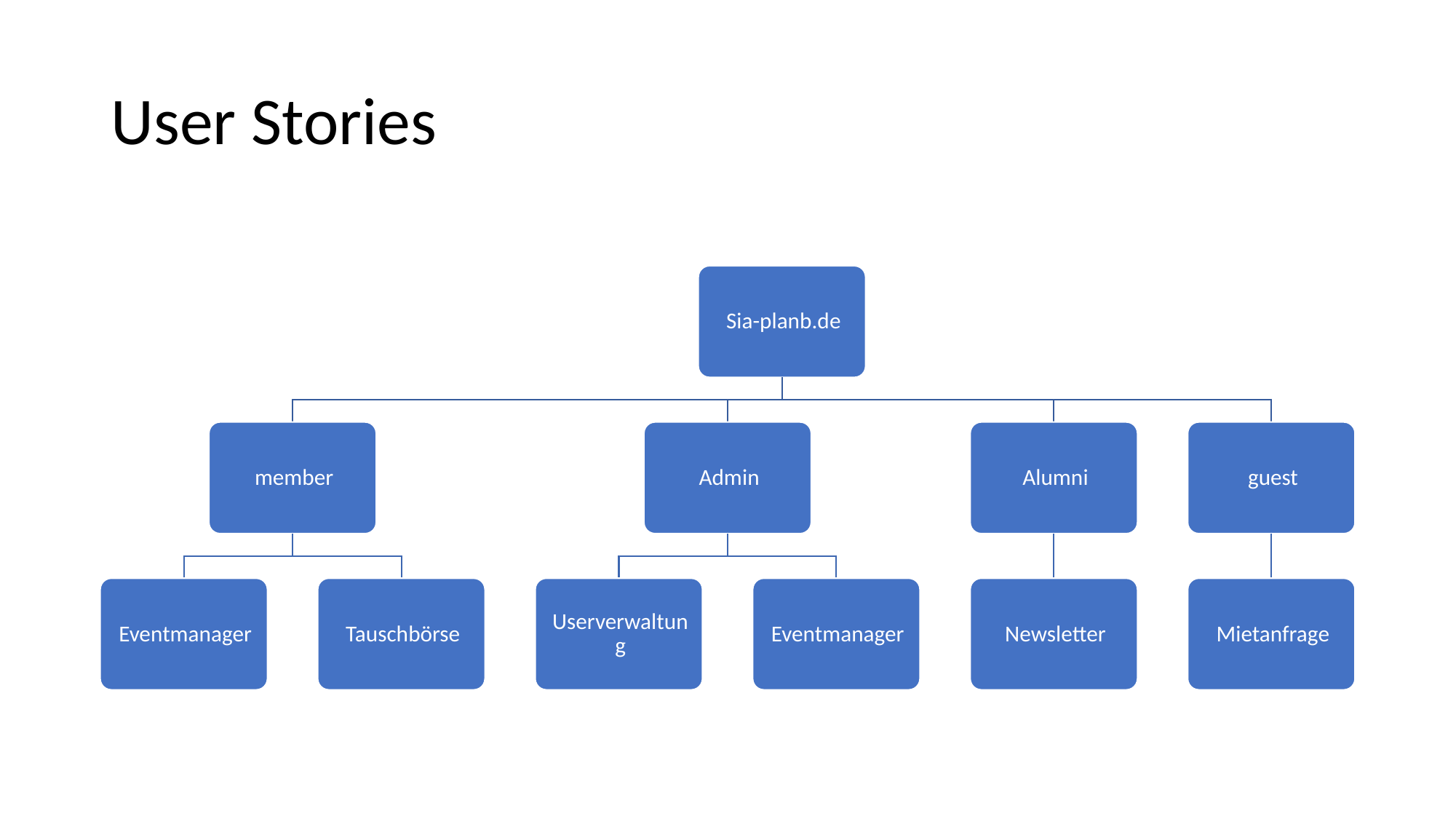

# User Stories
Sia-planb.de
member
Eventmanager
Tauschbörse
Admin
Userverwaltung
Eventmanager
Alumni
Newsletter
guest
Mietanfrage